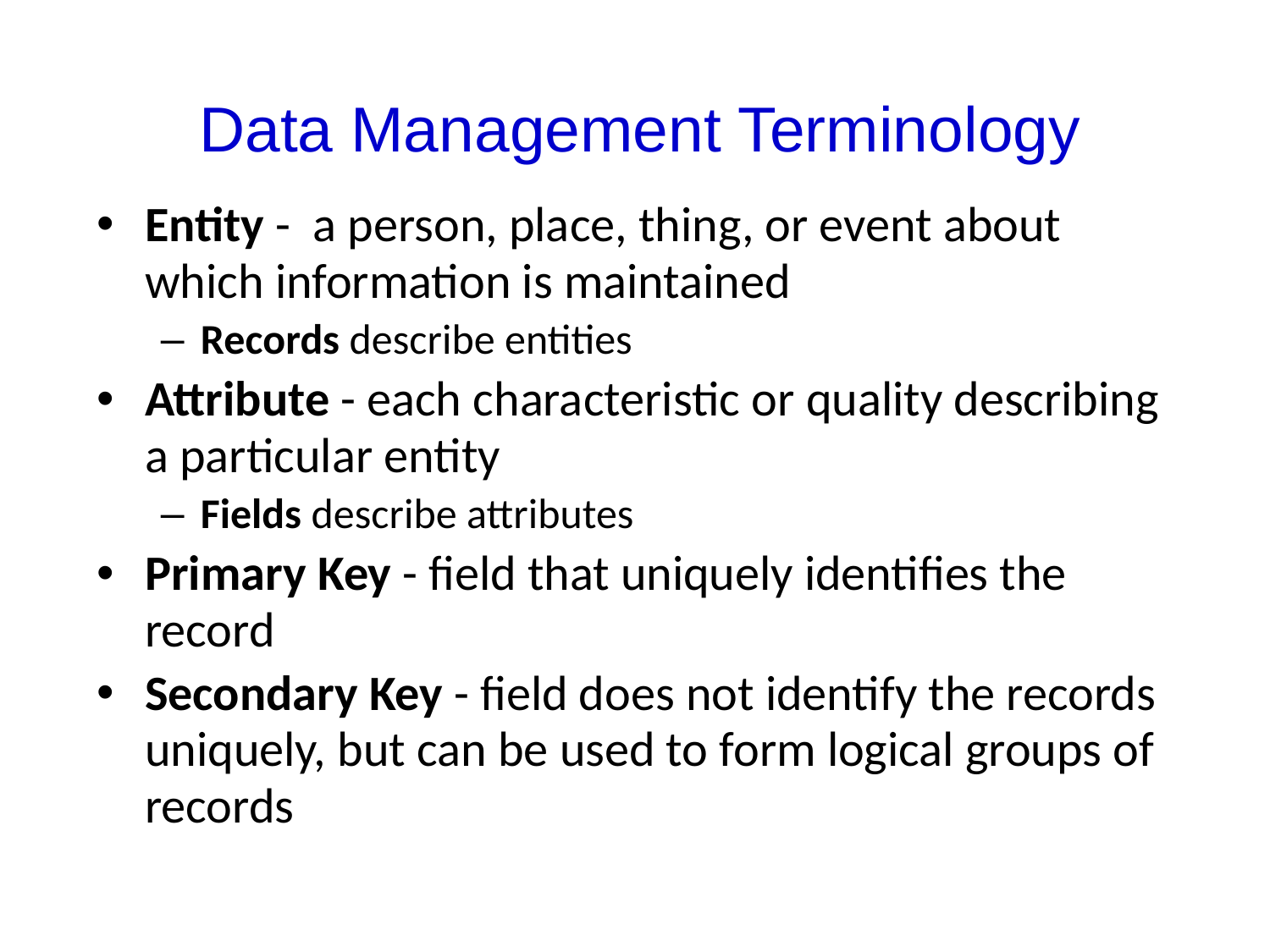

Data Management Terminology
Entity -  a person, place, thing, or event about which information is maintained
Records describe entities
Attribute - each characteristic or quality describing a particular entity
Fields describe attributes
Primary Key - field that uniquely identifies the record
Secondary Key - field does not identify the records uniquely, but can be used to form logical groups of records